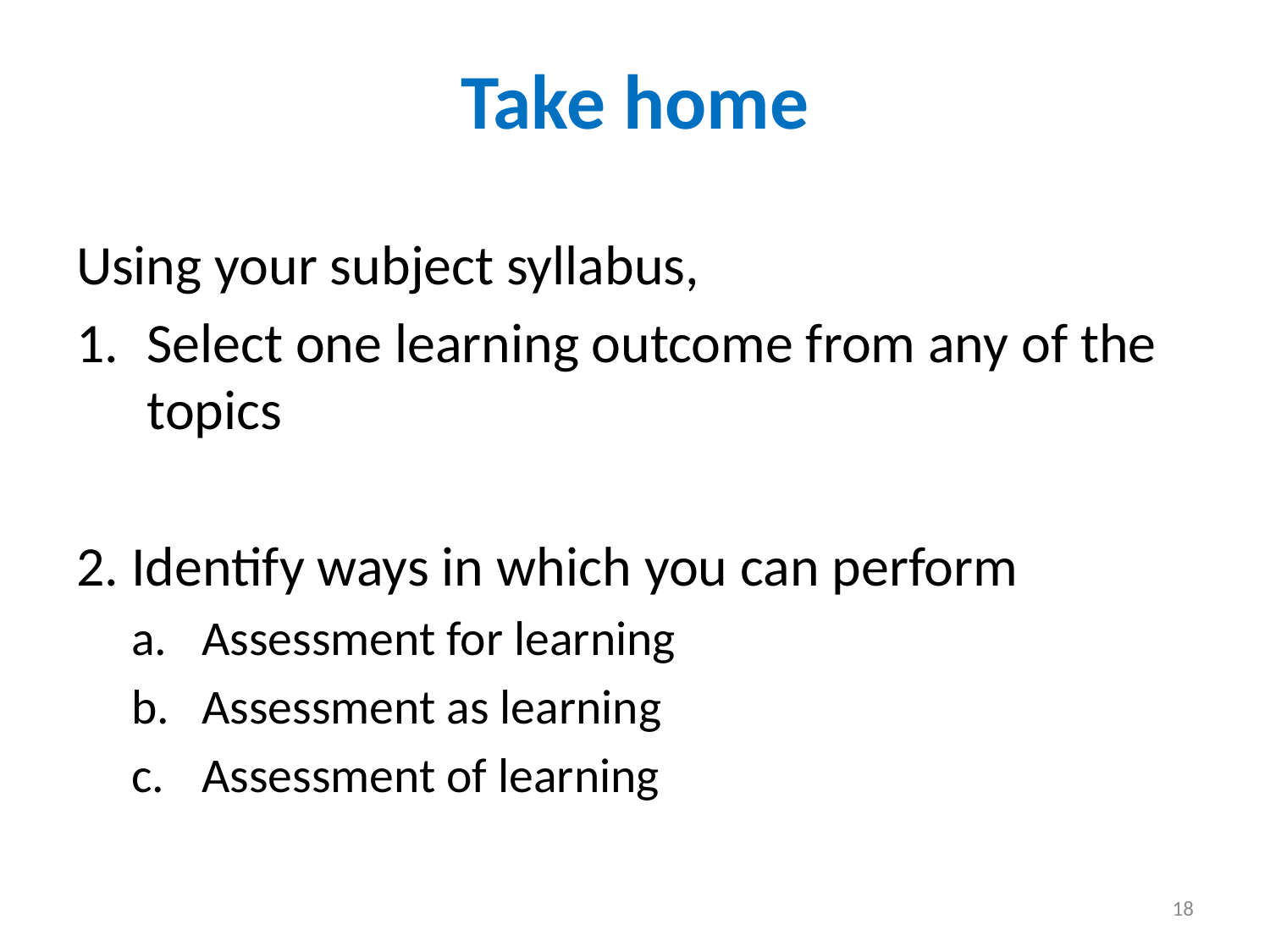

# Take home
Using your subject syllabus,
Select one learning outcome from any of the topics

2. Identify ways in which you can perform
Assessment for learning
Assessment as learning
Assessment of learning
18